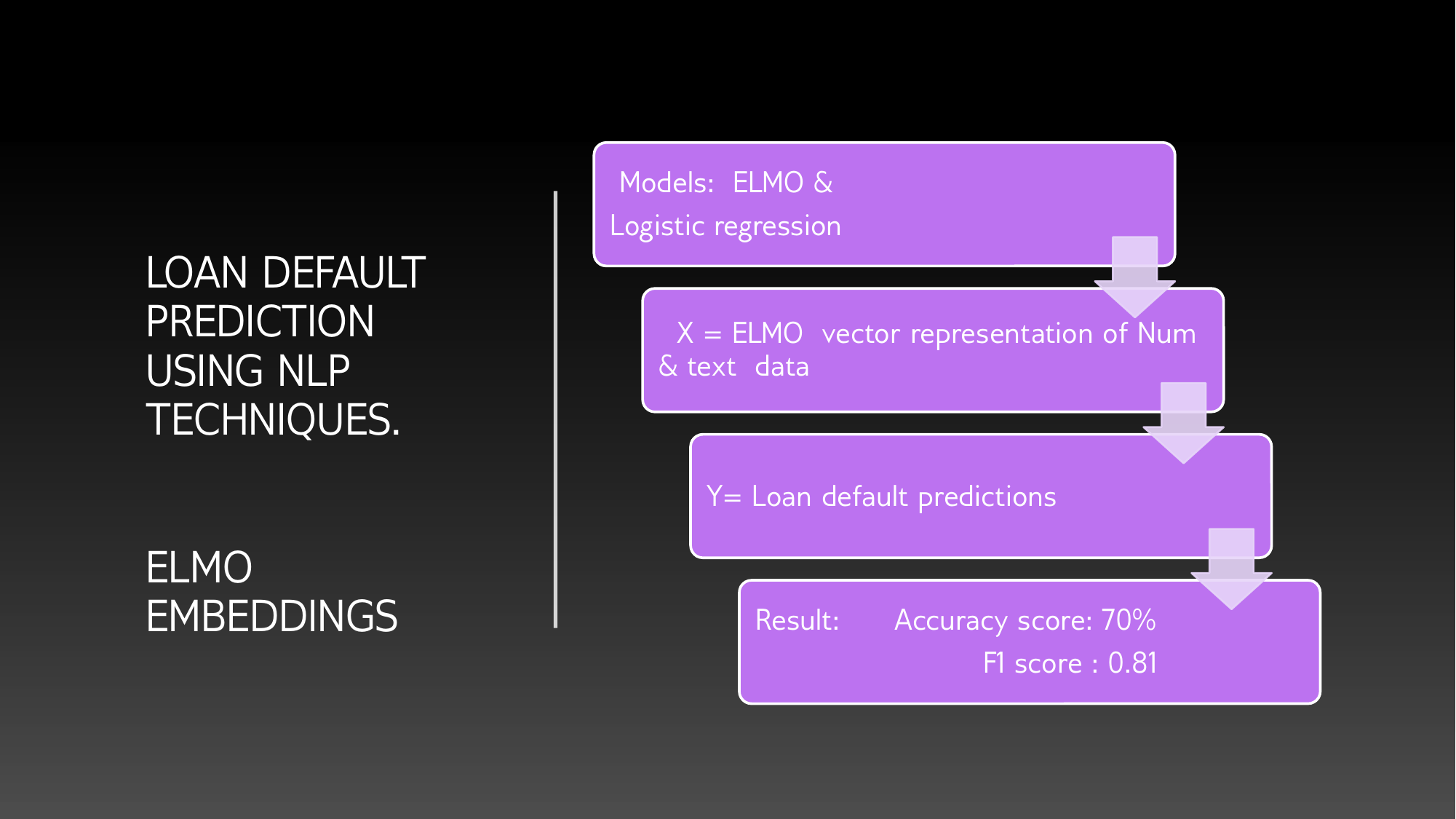

# Loan default prediction using NLP techniques. ELMo embeddings
 Models:  ELMO &
Logistic regression
  X = ELMO  vector representation of Num & text  data
Y= Loan default predictions
Result:      Accuracy score: 70%
                         F1 score : 0.81